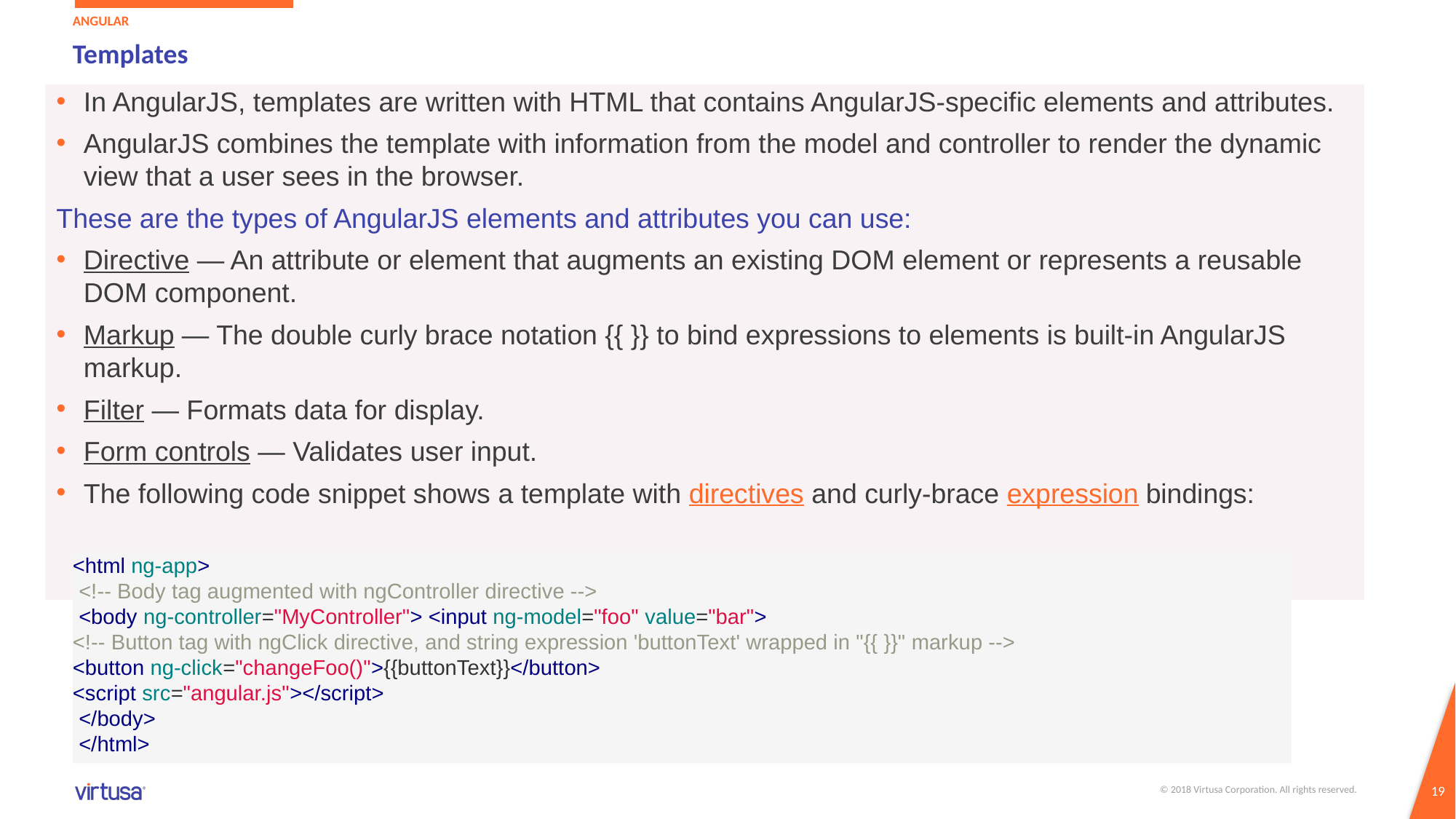

Angular
# Templates
In AngularJS, templates are written with HTML that contains AngularJS-specific elements and attributes.
AngularJS combines the template with information from the model and controller to render the dynamic view that a user sees in the browser.
These are the types of AngularJS elements and attributes you can use:
Directive — An attribute or element that augments an existing DOM element or represents a reusable DOM component.
Markup — The double curly brace notation {{ }} to bind expressions to elements is built-in AngularJS markup.
Filter — Formats data for display.
Form controls — Validates user input.
The following code snippet shows a template with directives and curly-brace expression bindings:

<html ng-app>
 <!-- Body tag augmented with ngController directive -->
 <body ng-controller="MyController"> <input ng-model="foo" value="bar">
<!-- Button tag with ngClick directive, and string expression 'buttonText' wrapped in "{{ }}" markup -->
<button ng-click="changeFoo()">{{buttonText}}</button>
<script src="angular.js"></script>
 </body>
 </html>